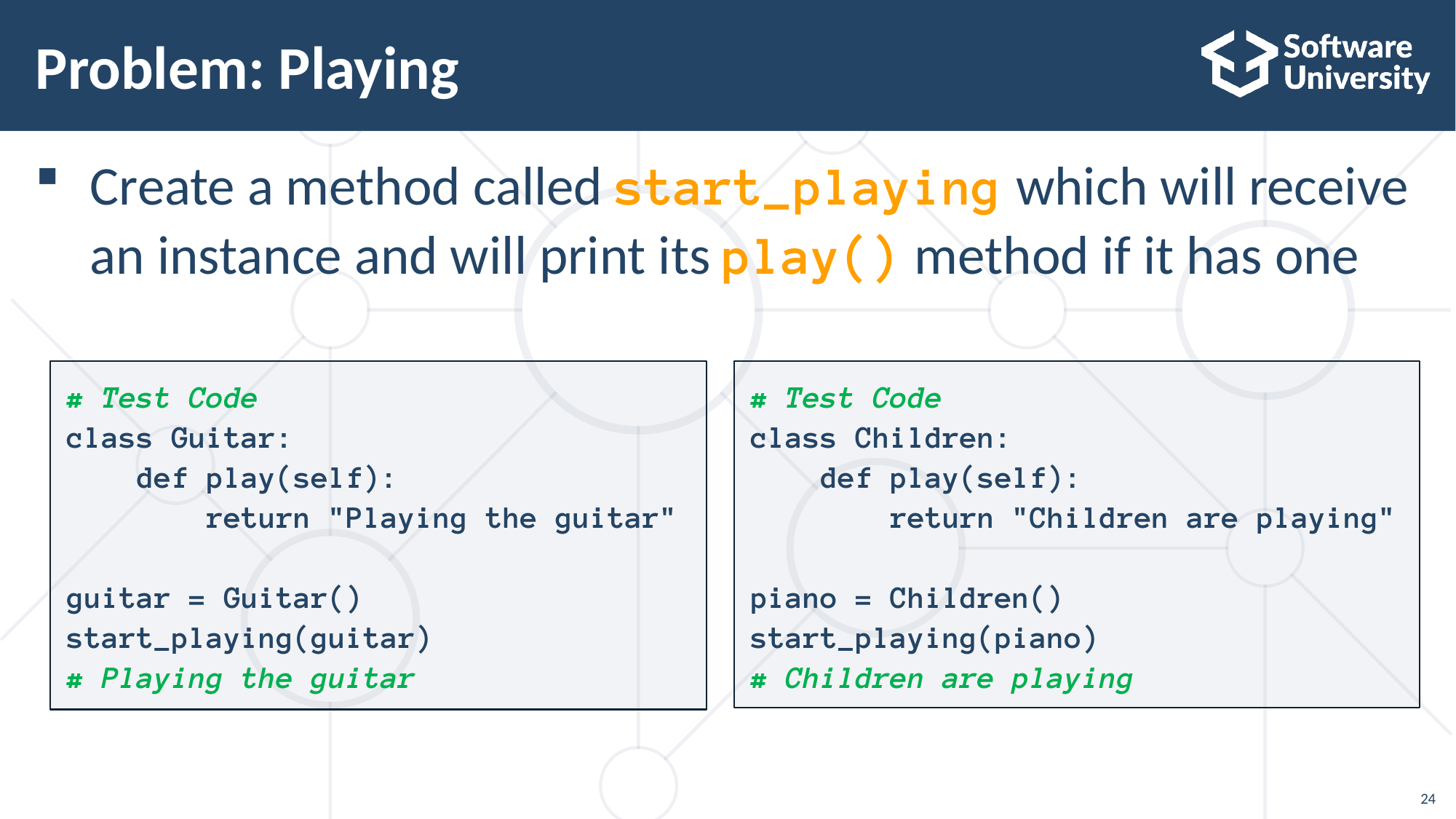

# Problem: Playing
Create a method called start_playing which will receive an instance and will print its play() method if it has one
# Test Code
class Guitar:
    def play(self):
        return "Playing the guitar"

guitar = Guitar()
start_playing(guitar)
# Playing the guitar
# Test Code
class Children:
    def play(self):
        return "Children are playing"

piano = Children()
start_playing(piano)
# Children are playing
24